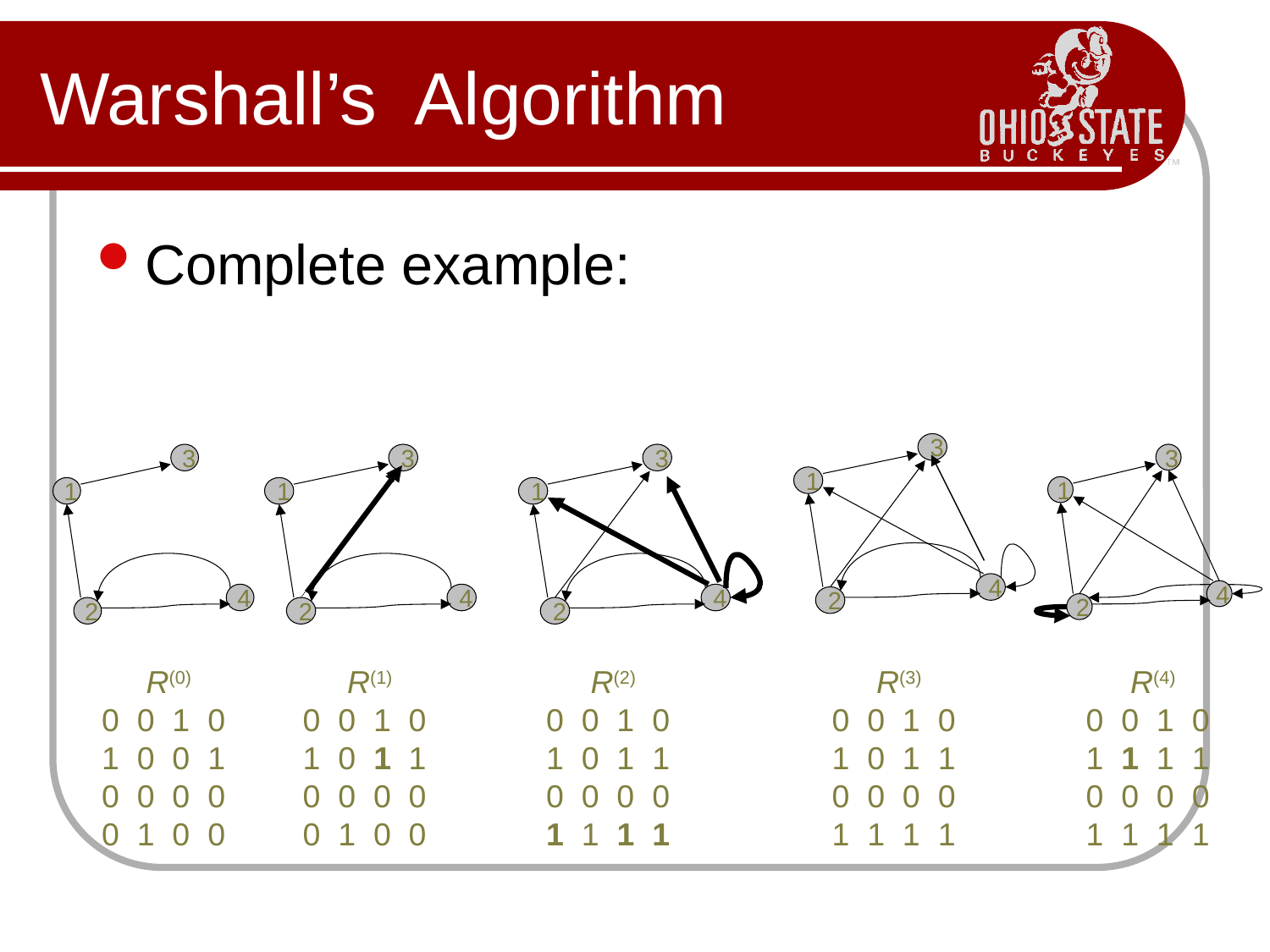

# Warshall’s  Algorithm
Complete example:
3

1

4
2
3

1

4
2
3

1

4
2
3

1

4
2
3

1

4
2

     R(0)
0  0  1  0
1  0  0  1
0  0  0  0
0  1  0  0
     R(1)
0  0  1  0
1  0  1  1
0  0  0  0
0  1  0  0
     R(2)
0  0  1  0
1  0  1  1
0  0  0  0
1  1  1  1
     R(3)
0  0  1  0
1  0  1  1
0  0  0  0
1  1  1  1
     R(4)
0  0  1  0
1  1  1  1
0  0  0  0
1  1  1  1